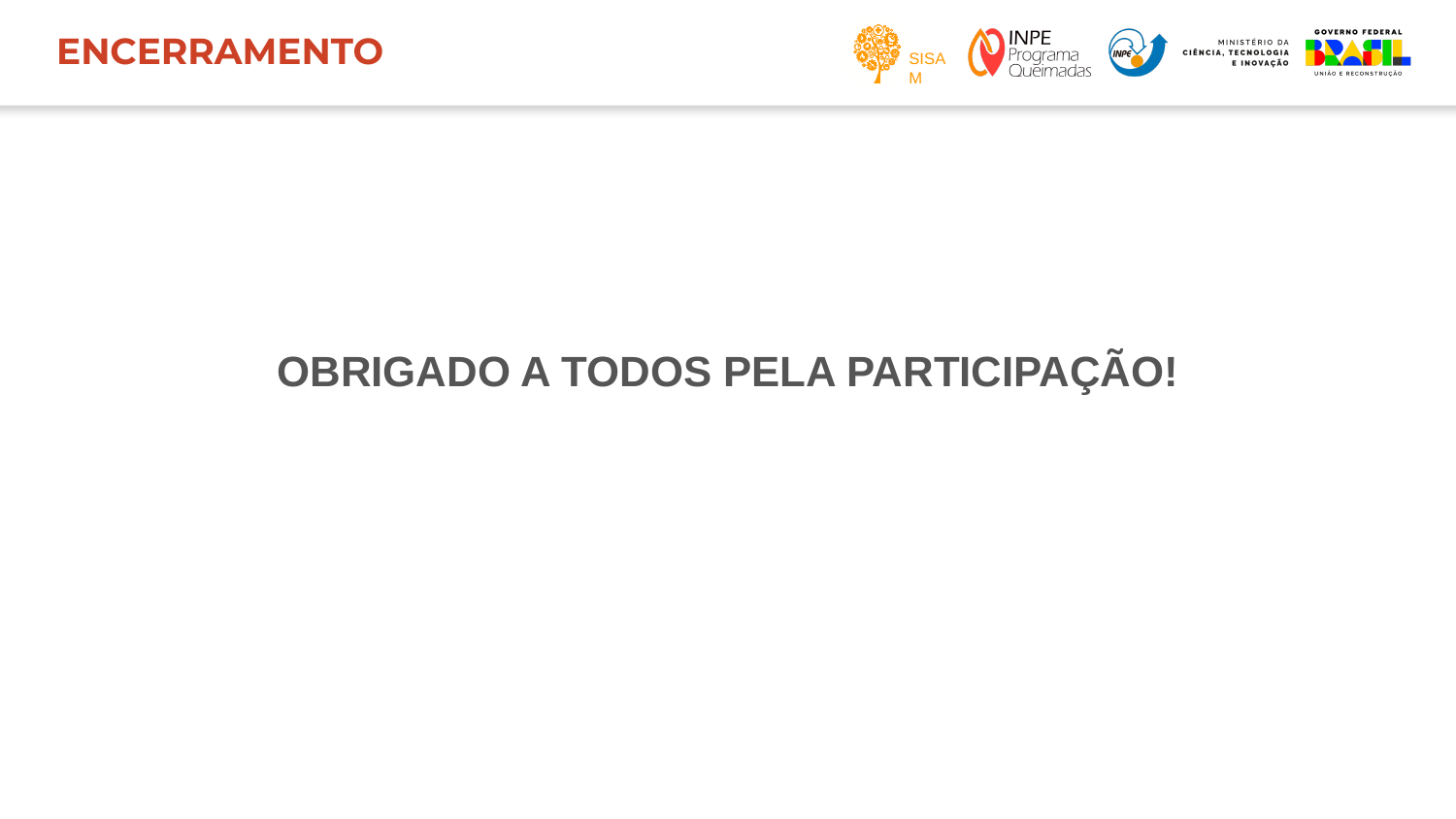

# ENCERRAMENTO

OBRIGADO A TODOS PELA PARTICIPAÇÃO!